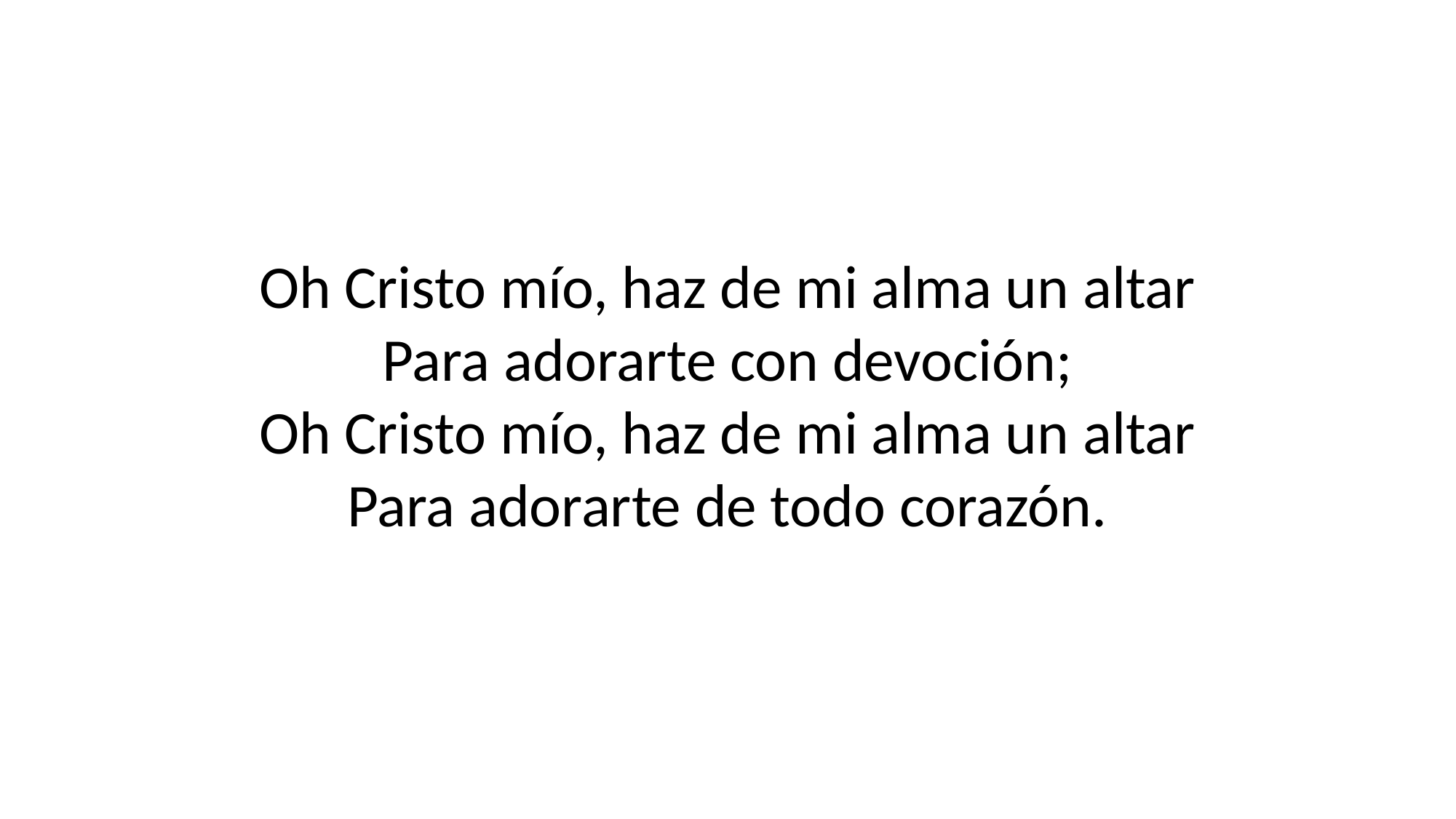

Oh Cristo mío, haz de mi alma un altar
Para adorarte con devoción;
Oh Cristo mío, haz de mi alma un altar
Para adorarte de todo corazón.